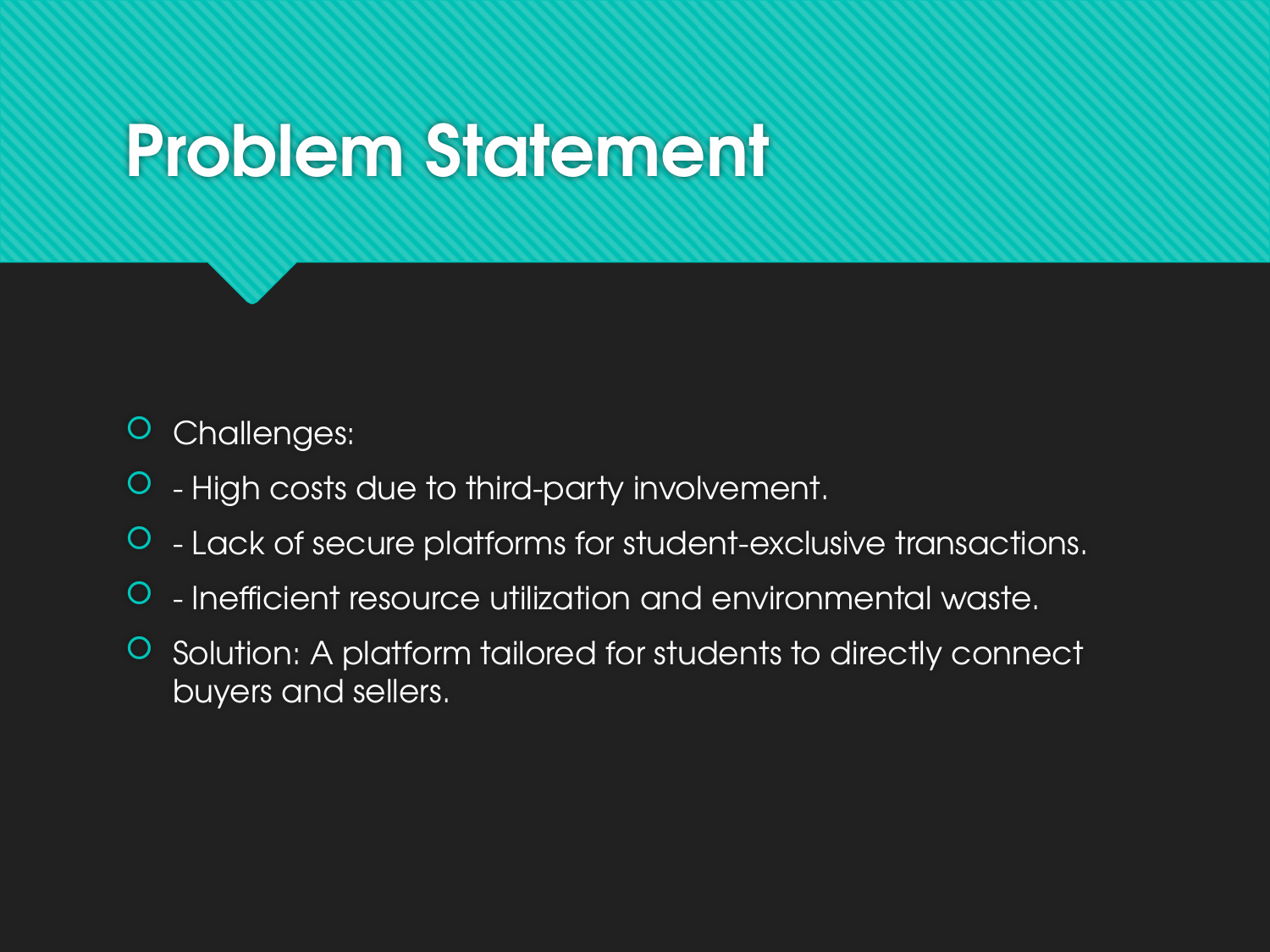

# Problem Statement
Challenges:
- High costs due to third-party involvement.
- Lack of secure platforms for student-exclusive transactions.
- Inefficient resource utilization and environmental waste.
Solution: A platform tailored for students to directly connect buyers and sellers.